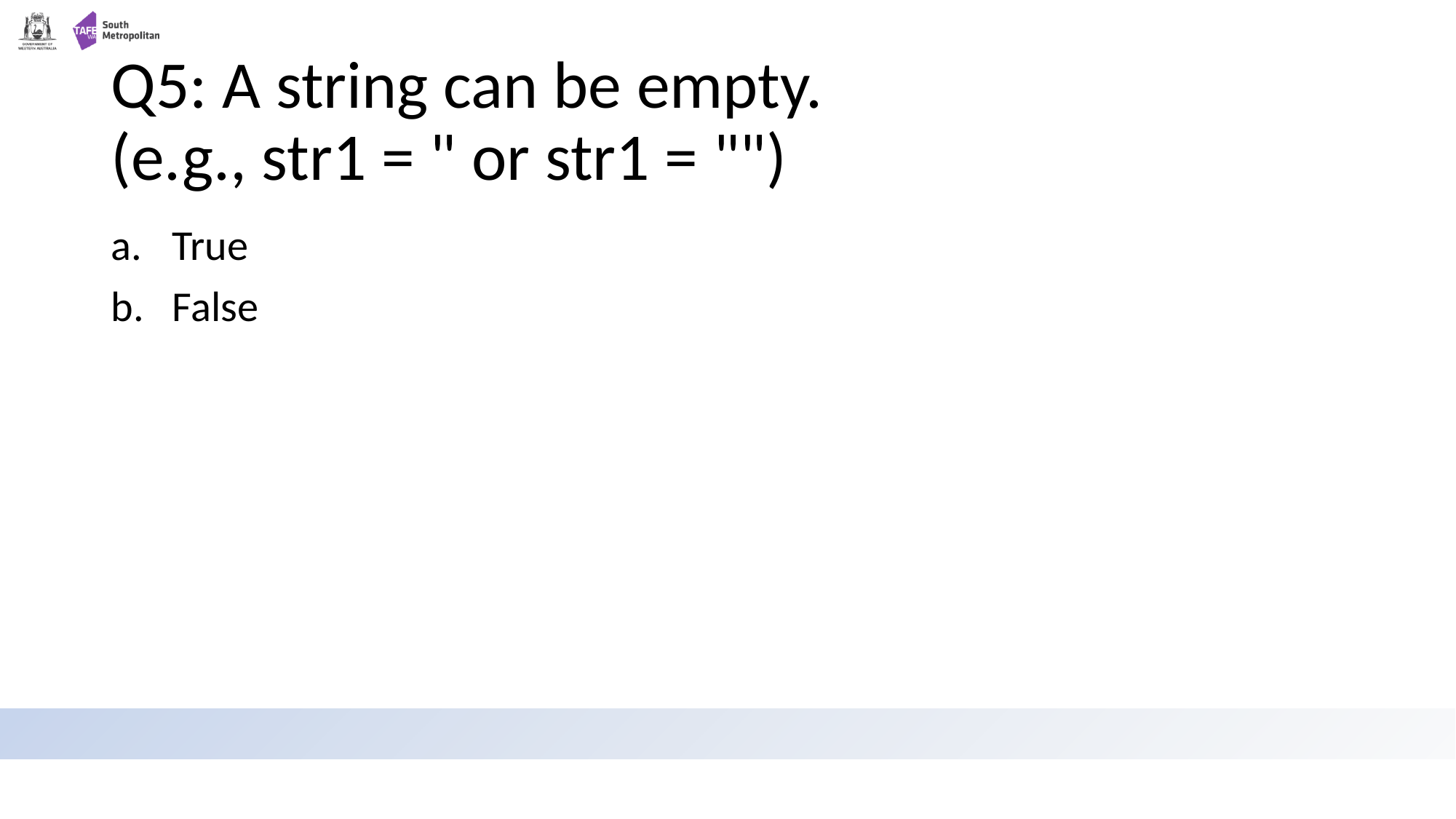

# Q5: A string can be empty. (e.g., str1 = " or str1 = "")
True
False